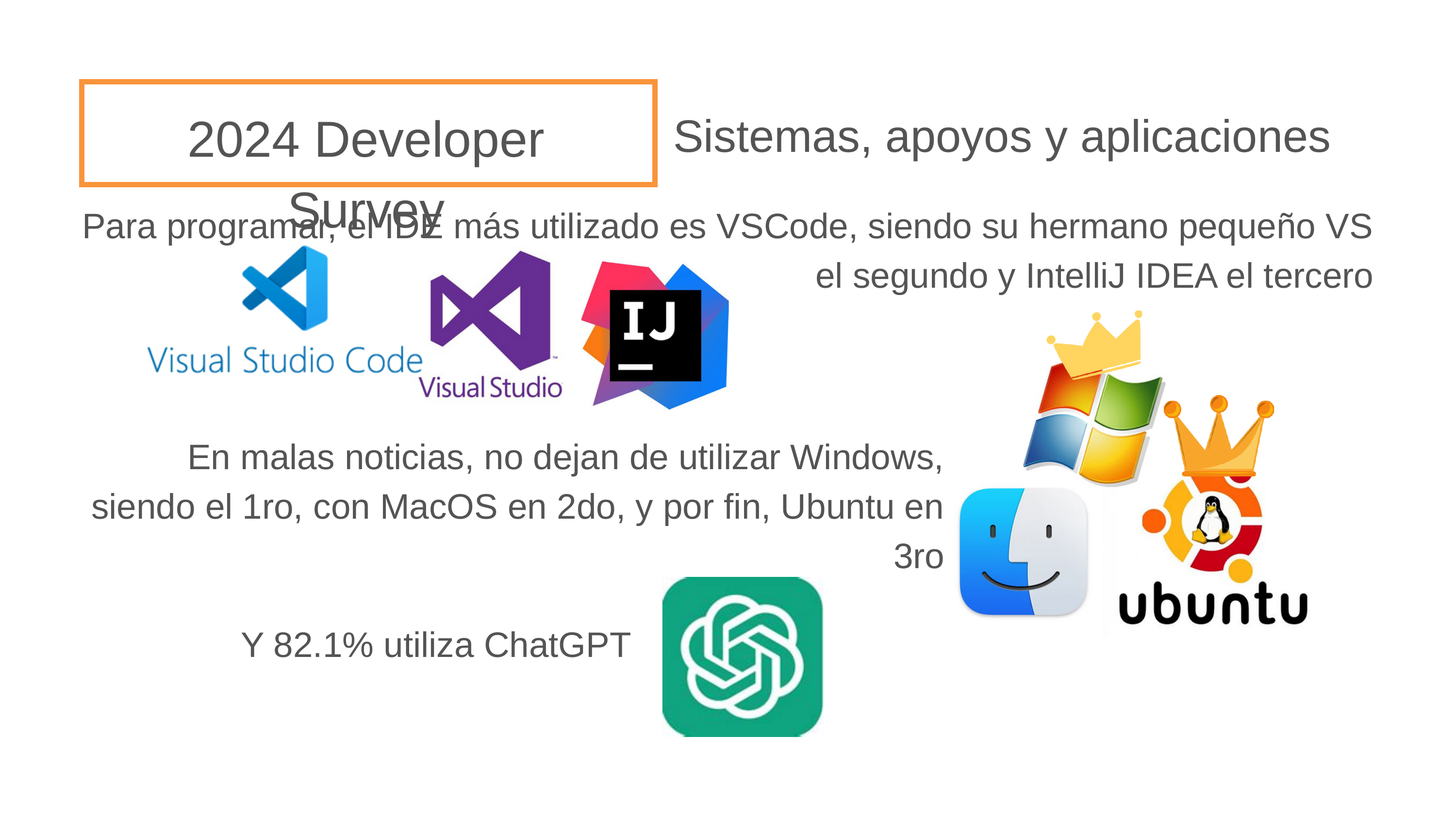

2024 Developer Survey
Sistemas, apoyos y aplicaciones
Para programar, el IDE más utilizado es VSCode, siendo su hermano pequeño VS el segundo y IntelliJ IDEA el tercero

En malas noticias, no dejan de utilizar Windows, siendo el 1ro, con MacOS en 2do, y por fin, Ubuntu en 3ro

Y 82.1% utiliza ChatGPT